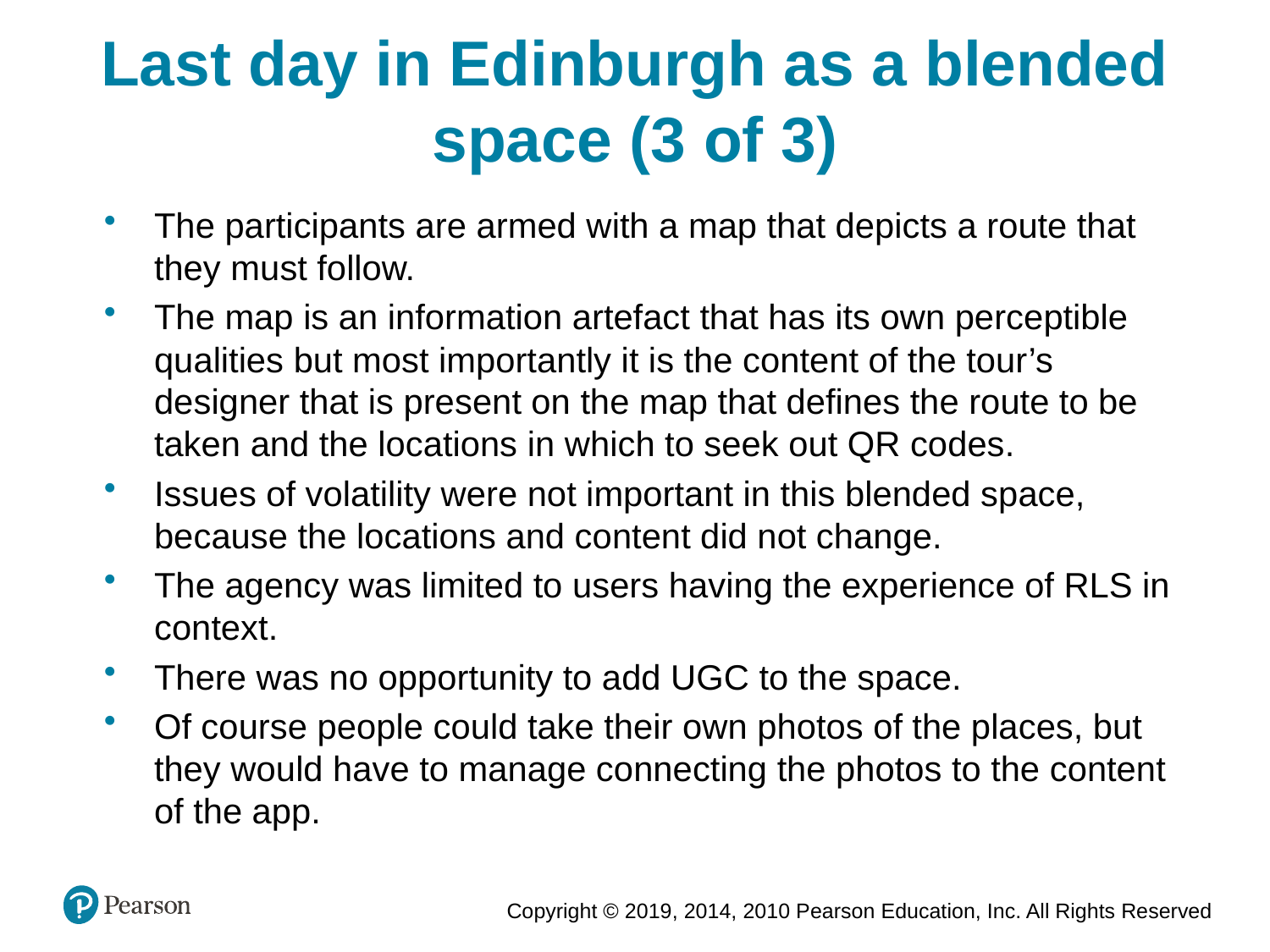

Last day in Edinburgh as a blended space (3 of 3)
The participants are armed with a map that depicts a route that they must follow.
The map is an information artefact that has its own perceptible qualities but most importantly it is the content of the tour’s designer that is present on the map that defines the route to be taken and the locations in which to seek out QR codes.
Issues of volatility were not important in this blended space, because the locations and content did not change.
The agency was limited to users having the experience of RLS in context.
There was no opportunity to add UGC to the space.
Of course people could take their own photos of the places, but they would have to manage connecting the photos to the content of the app.